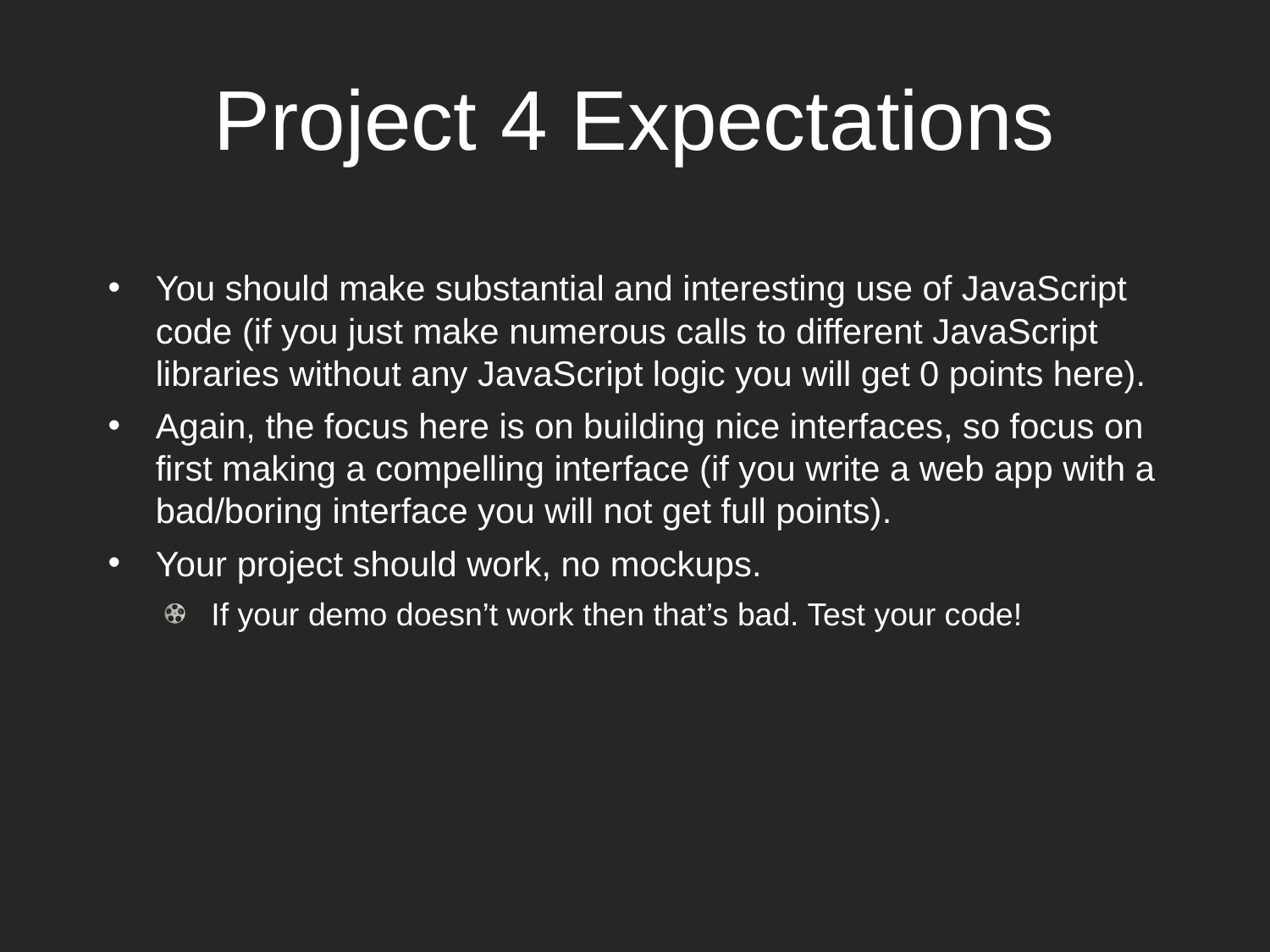

# Project 4 Expectations
You should make substantial and interesting use of JavaScript code (if you just make numerous calls to different JavaScript libraries without any JavaScript logic you will get 0 points here).
Again, the focus here is on building nice interfaces, so focus on first making a compelling interface (if you write a web app with a bad/boring interface you will not get full points).
Your project should work, no mockups.
If your demo doesn’t work then that’s bad. Test your code!